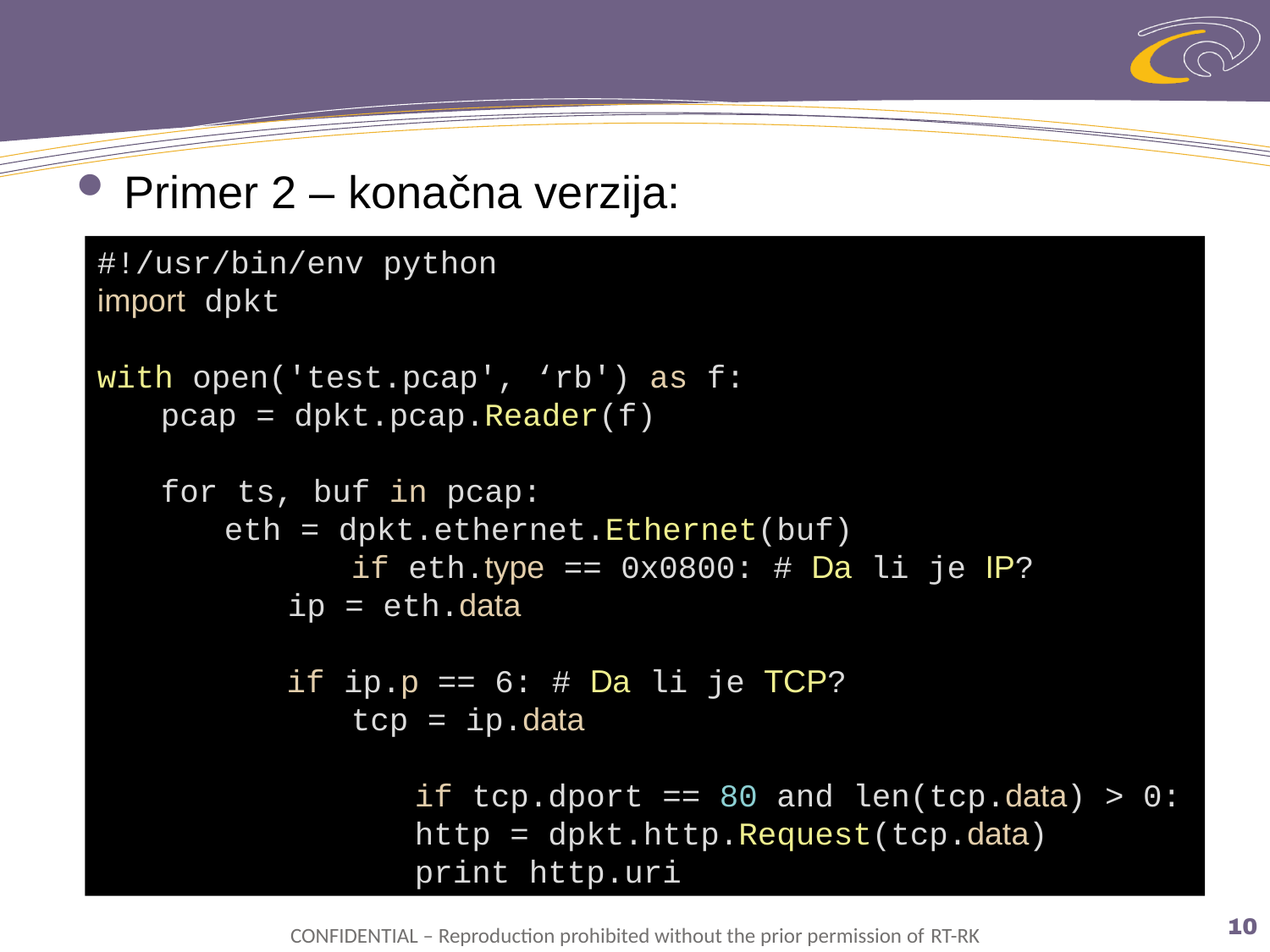

Primer 2 – konačna verzija:
#!/usr/bin/env python
import dpkt

with open('test.pcap', ‘rb') as f:
pcap = dpkt.pcap.Reader(f)

for ts, buf in pcap:
eth = dpkt.ethernet.Ethernet(buf)
	if eth.type == 0x0800: # Da li je IP?
ip = eth.data

if ip.p == 6: # Da li je TCP?
	tcp = ip.data

	if tcp.dport == 80 and len(tcp.data) > 0:
http = dpkt.http.Request(tcp.data)
print http.uri